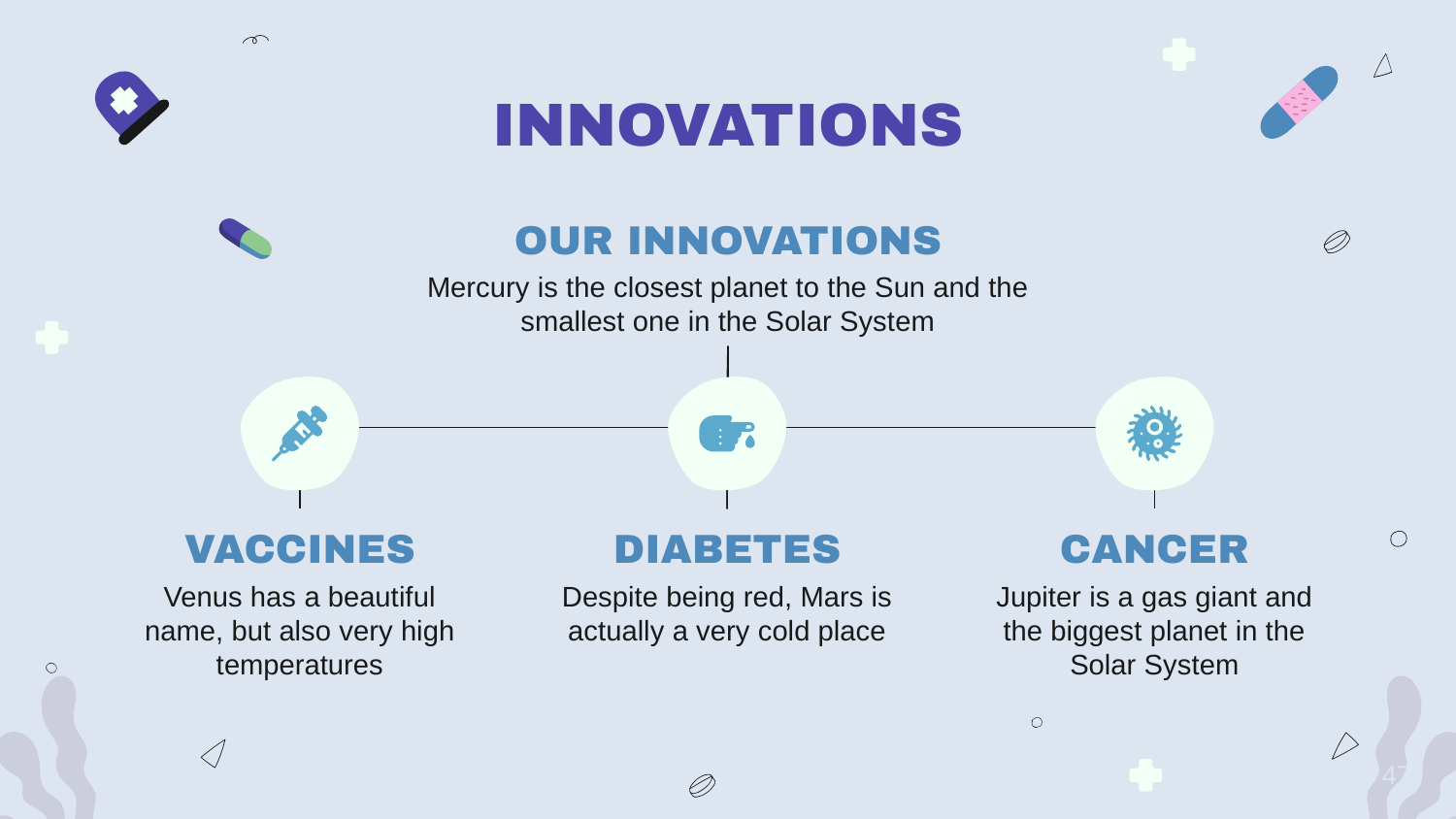

# INNOVATIONS
OUR INNOVATIONS

Mercury is the closest planet to the Sun and the smallest one in the Solar System

VACCINES
DIABETES
CANCER
Venus has a beautiful name, but also very high temperatures
Despite being red, Mars is actually a very cold place
Jupiter is a gas giant and the biggest planet in the Solar System

47